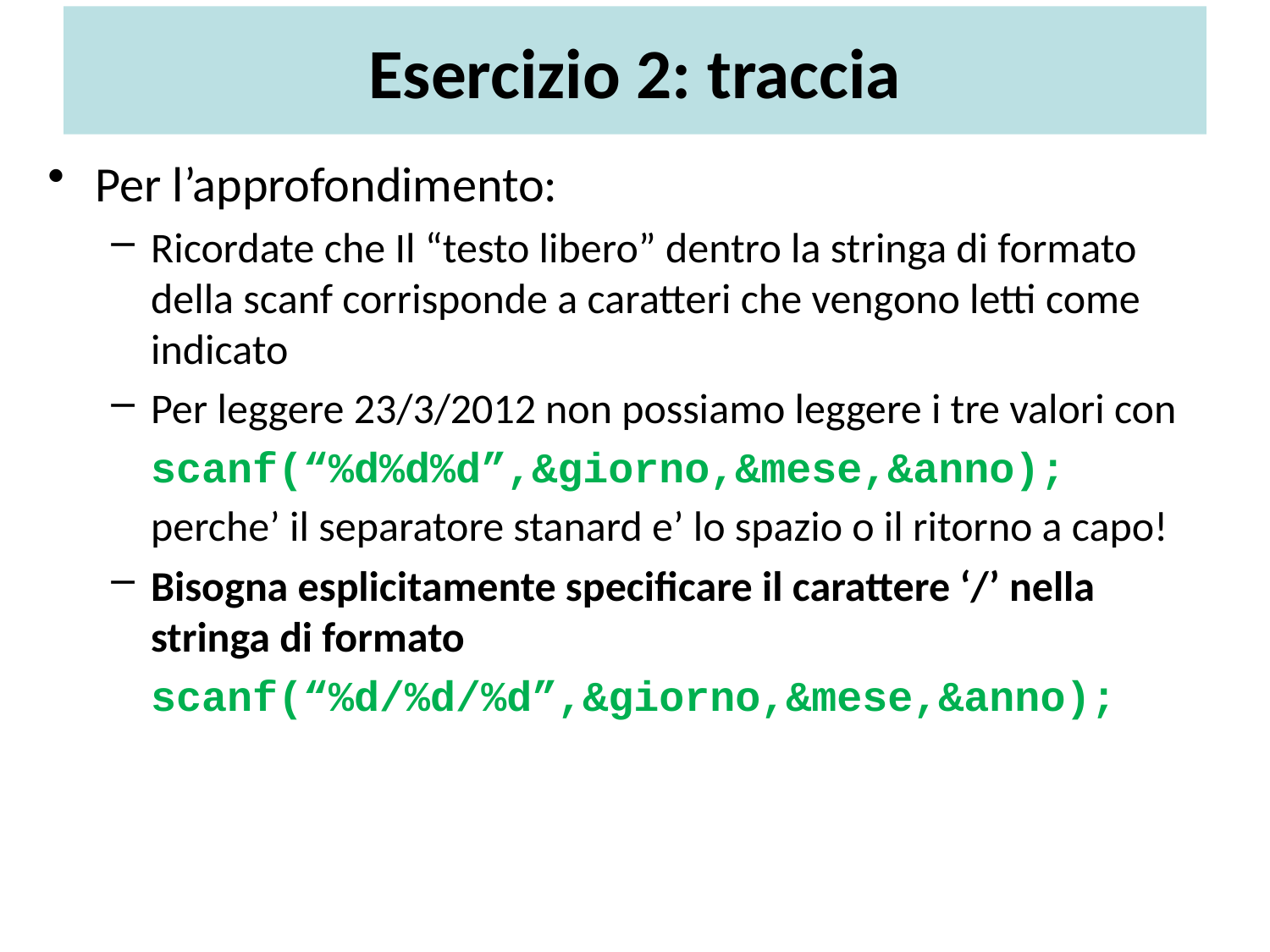

# Esercizio 2: traccia
Per l’approfondimento:
Ricordate che Il “testo libero” dentro la stringa di formato della scanf corrisponde a caratteri che vengono letti come indicato
Per leggere 23/3/2012 non possiamo leggere i tre valori con
	scanf(“%d%d%d”,&giorno,&mese,&anno);
	perche’ il separatore stanard e’ lo spazio o il ritorno a capo!
Bisogna esplicitamente specificare il carattere ‘/’ nella stringa di formato
	scanf(“%d/%d/%d”,&giorno,&mese,&anno);